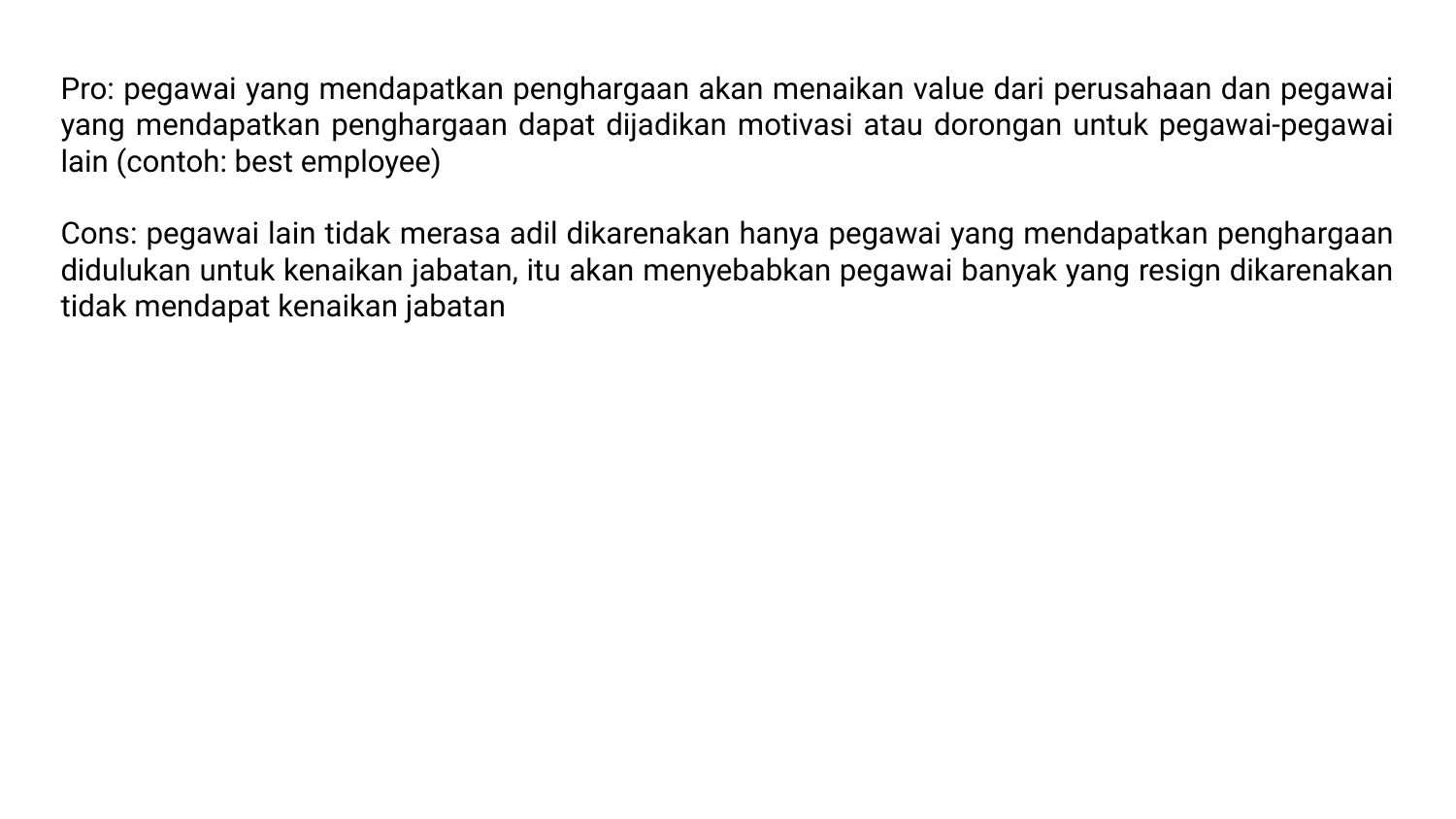

Pro: pegawai yang mendapatkan penghargaan akan menaikan value dari perusahaan dan pegawai yang mendapatkan penghargaan dapat dijadikan motivasi atau dorongan untuk pegawai-pegawai lain (contoh: best employee)

Cons: pegawai lain tidak merasa adil dikarenakan hanya pegawai yang mendapatkan penghargaan didulukan untuk kenaikan jabatan, itu akan menyebabkan pegawai banyak yang resign dikarenakan tidak mendapat kenaikan jabatan